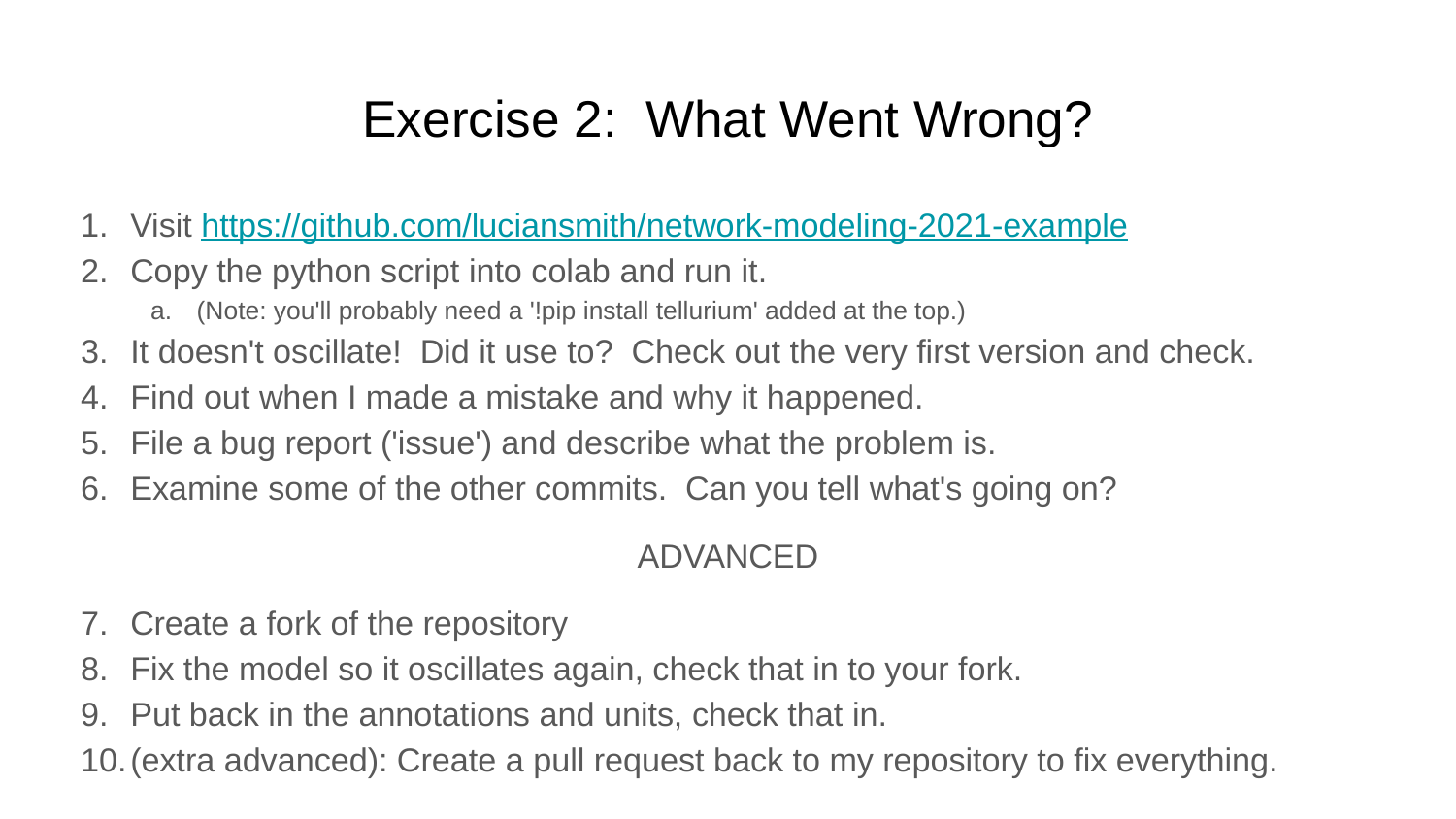

# Exercise 2:  What Went Wrong?
Visit https://github.com/luciansmith/network-modeling-2021-example
Copy the python script into colab and run it.
(Note: you'll probably need a '!pip install tellurium' added at the top.)
It doesn't oscillate!  Did it use to?  Check out the very first version and check.
Find out when I made a mistake and why it happened.
File a bug report ('issue') and describe what the problem is.
Examine some of the other commits.  Can you tell what's going on?
ADVANCED
Create a fork of the repository
Fix the model so it oscillates again, check that in to your fork.
Put back in the annotations and units, check that in.
(extra advanced): Create a pull request back to my repository to fix everything.